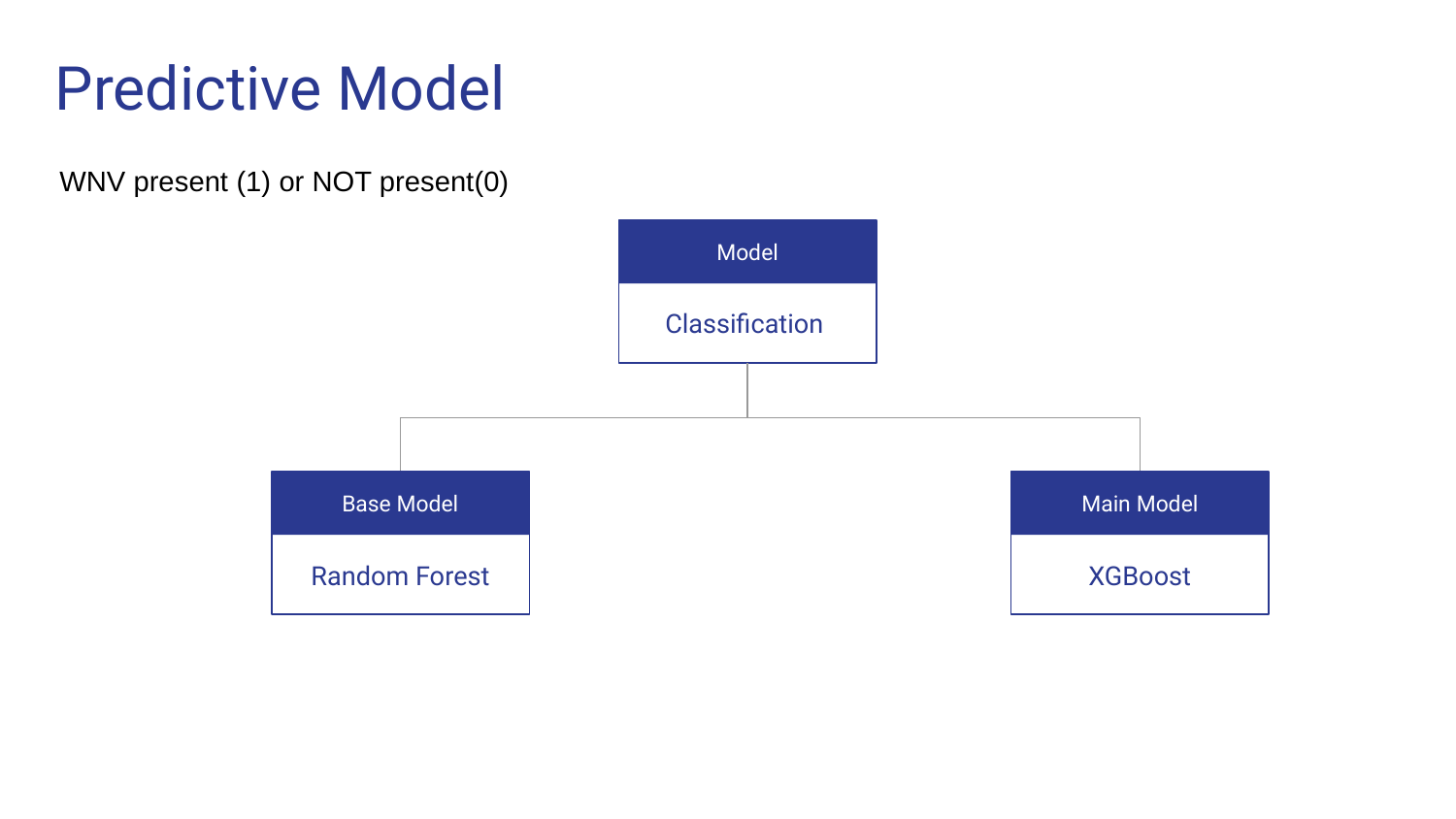

# Predictive Model
WNV present (1) or NOT present(0)

Model
Classification

Base Model
Main Model
Random Forest
XGBoost